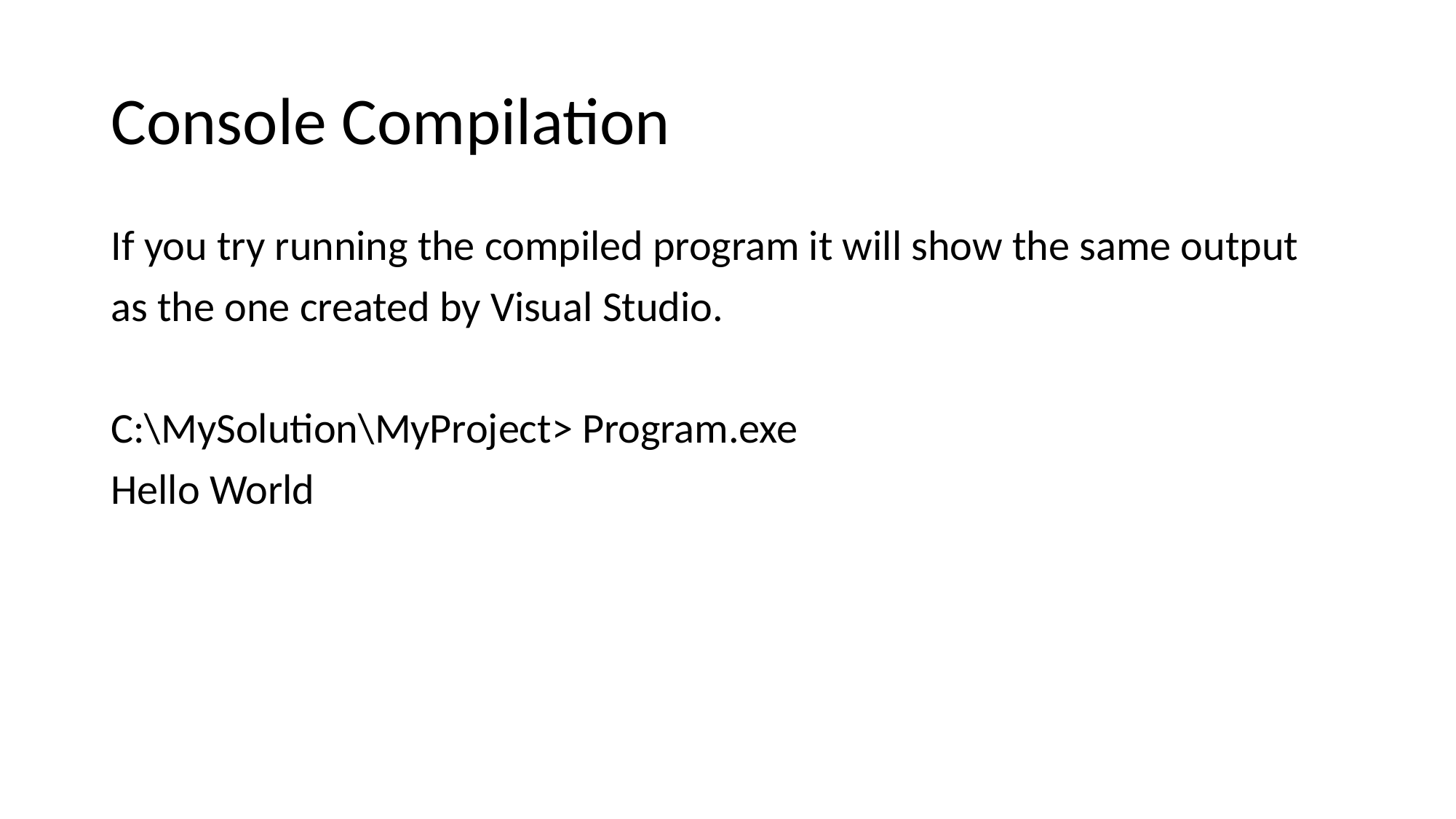

# Console Compilation
If you try running the compiled program it will show the same output
as the one created by Visual Studio.

C:\MySolution\MyProject> Program.exe
Hello World